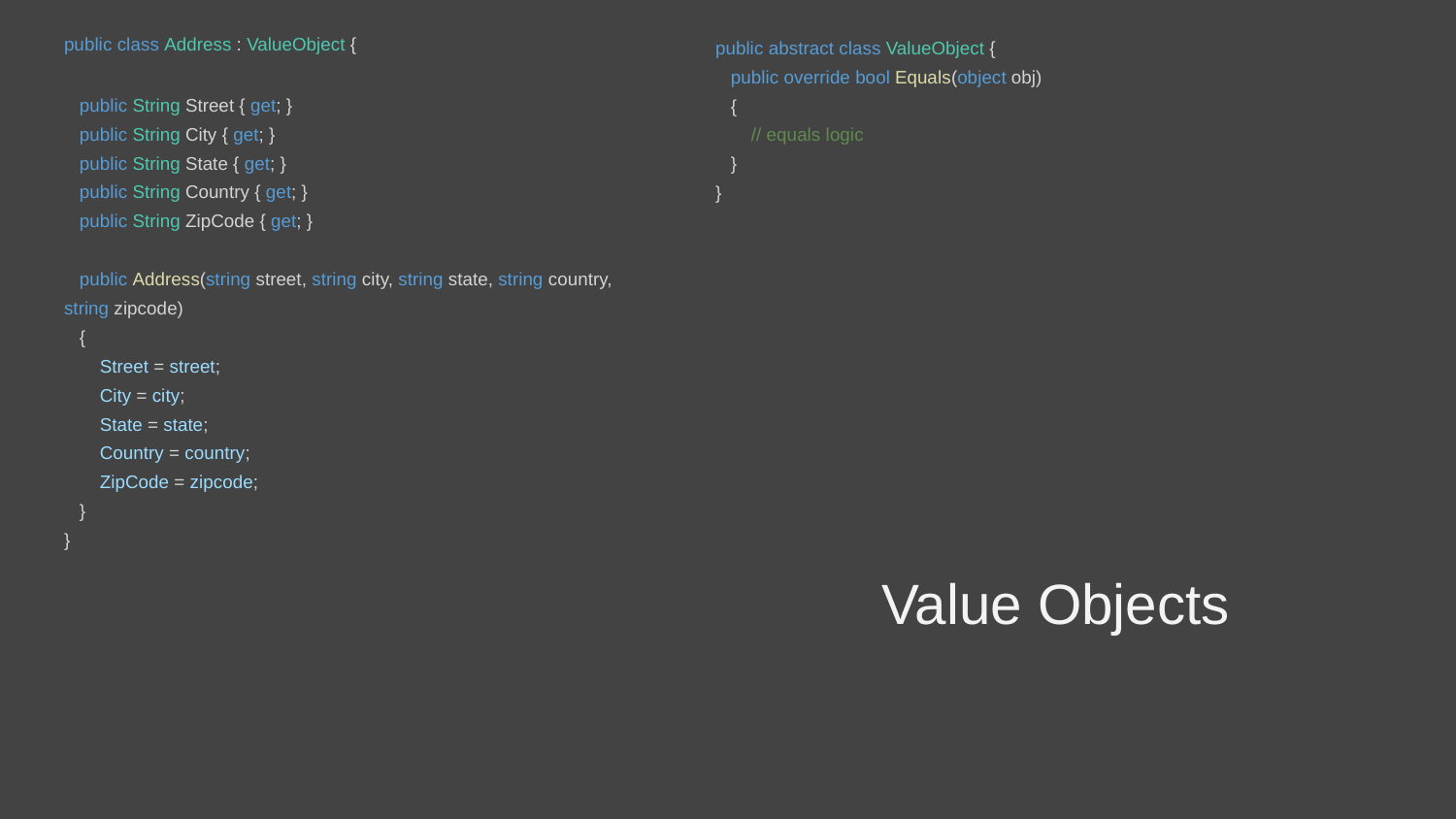

public class Address : ValueObject {
   public String Street { get; }
   public String City { get; }
   public String State { get; }
   public String Country { get; }
   public String ZipCode { get; }

   public Address(string street, string city, string state, string country, string zipcode)
   {
       Street = street;
       City = city;
       State = state;
       Country = country;
       ZipCode = zipcode;
   }
}

public abstract class ValueObject {
   public override bool Equals(object obj)
   {
       // equals logic
   }
}

# Value Objects